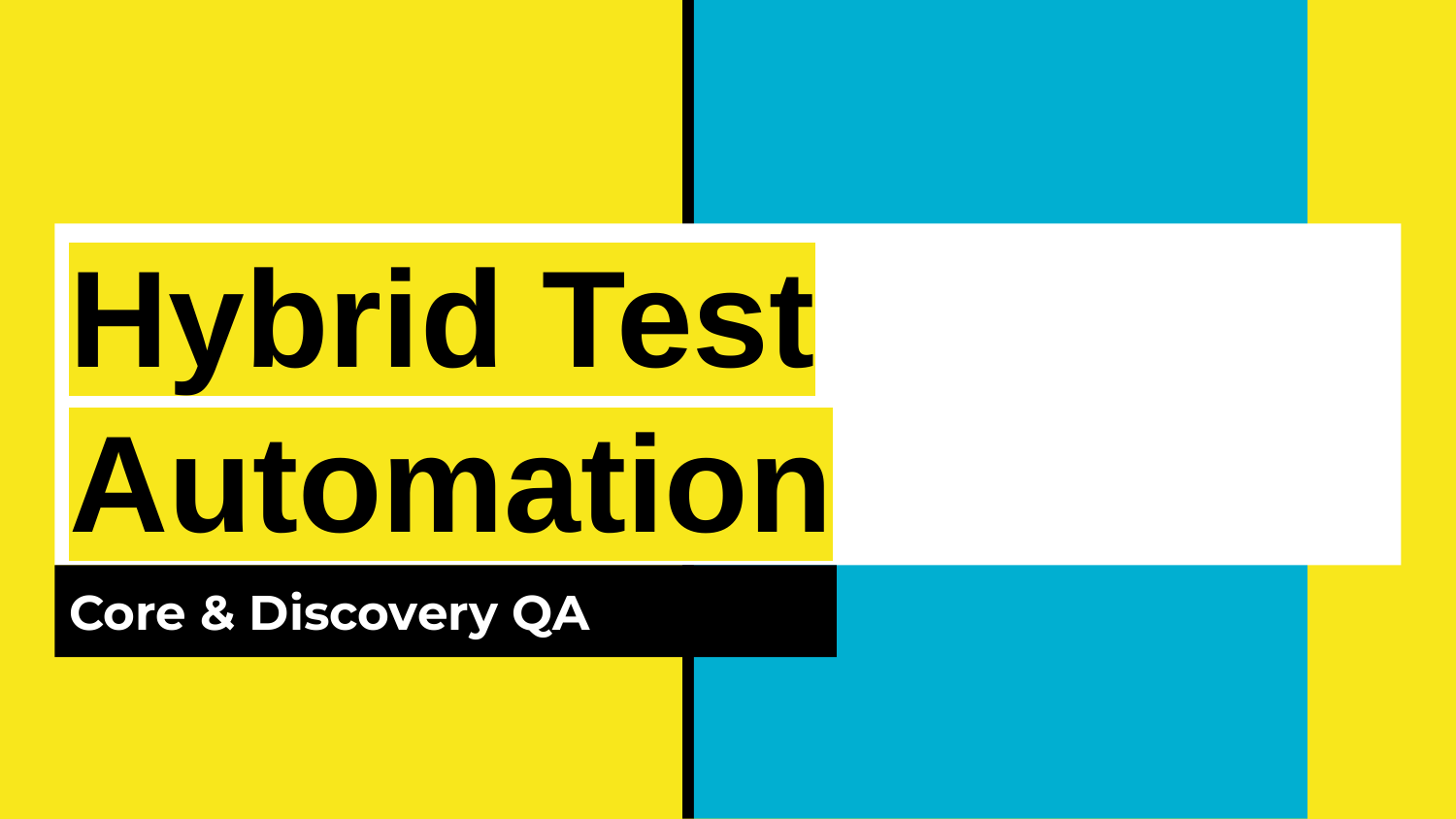

# Hybrid Test Automation
Core & Discovery QA